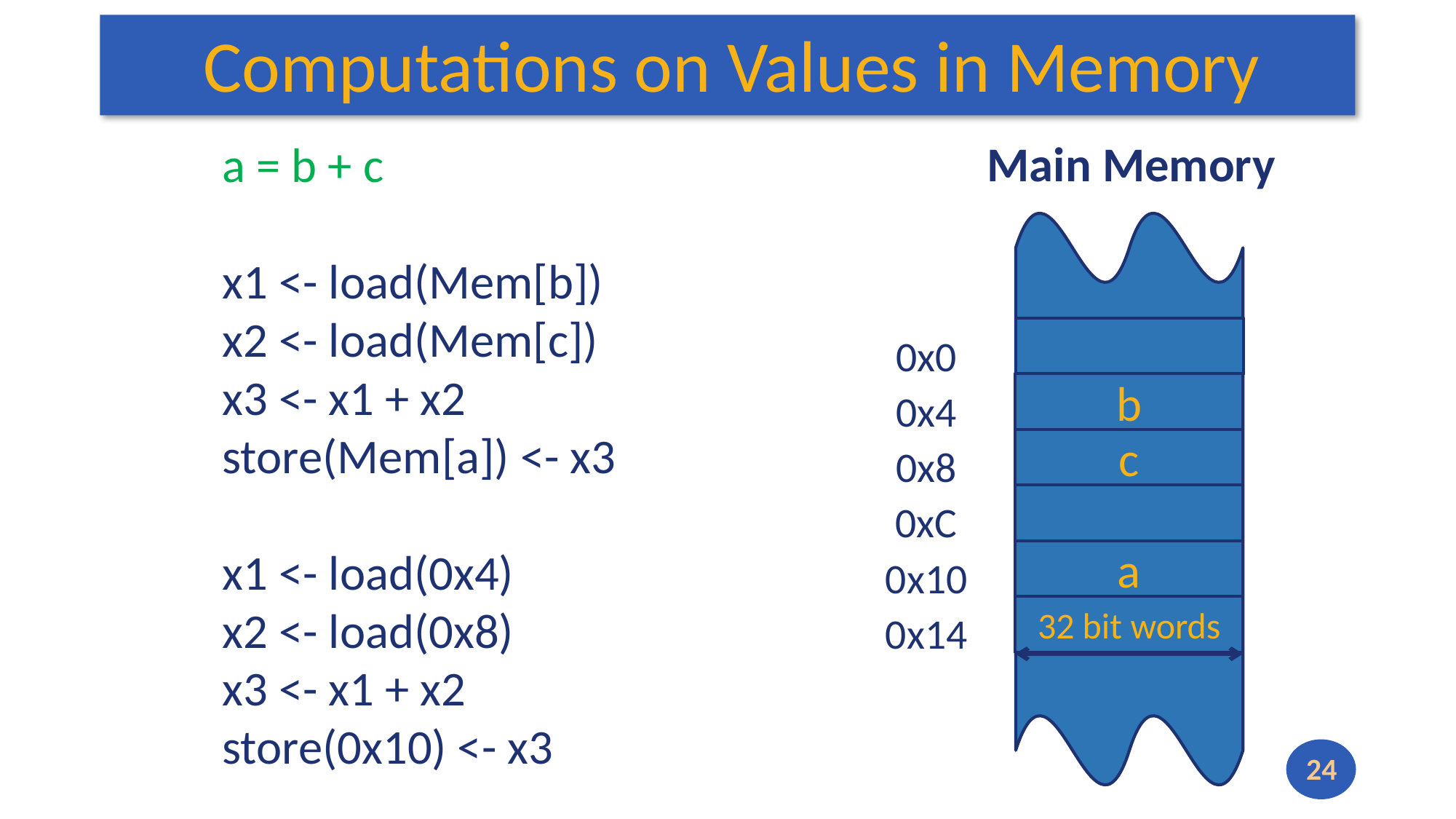

# Computations on Values in Memory
a = b + c

x1 <- load(Mem[b])
x2 <- load(Mem[c])
x3 <- x1 + x2
store(Mem[a]) <- x3

x1 <- load(0x4)
x2 <- load(0x8)
x3 <- x1 + x2
store(0x10) <- x3
Main Memory

0x0
0x4
0x8
0xC
0x10
0x14
b
c

a
32 bit words
24